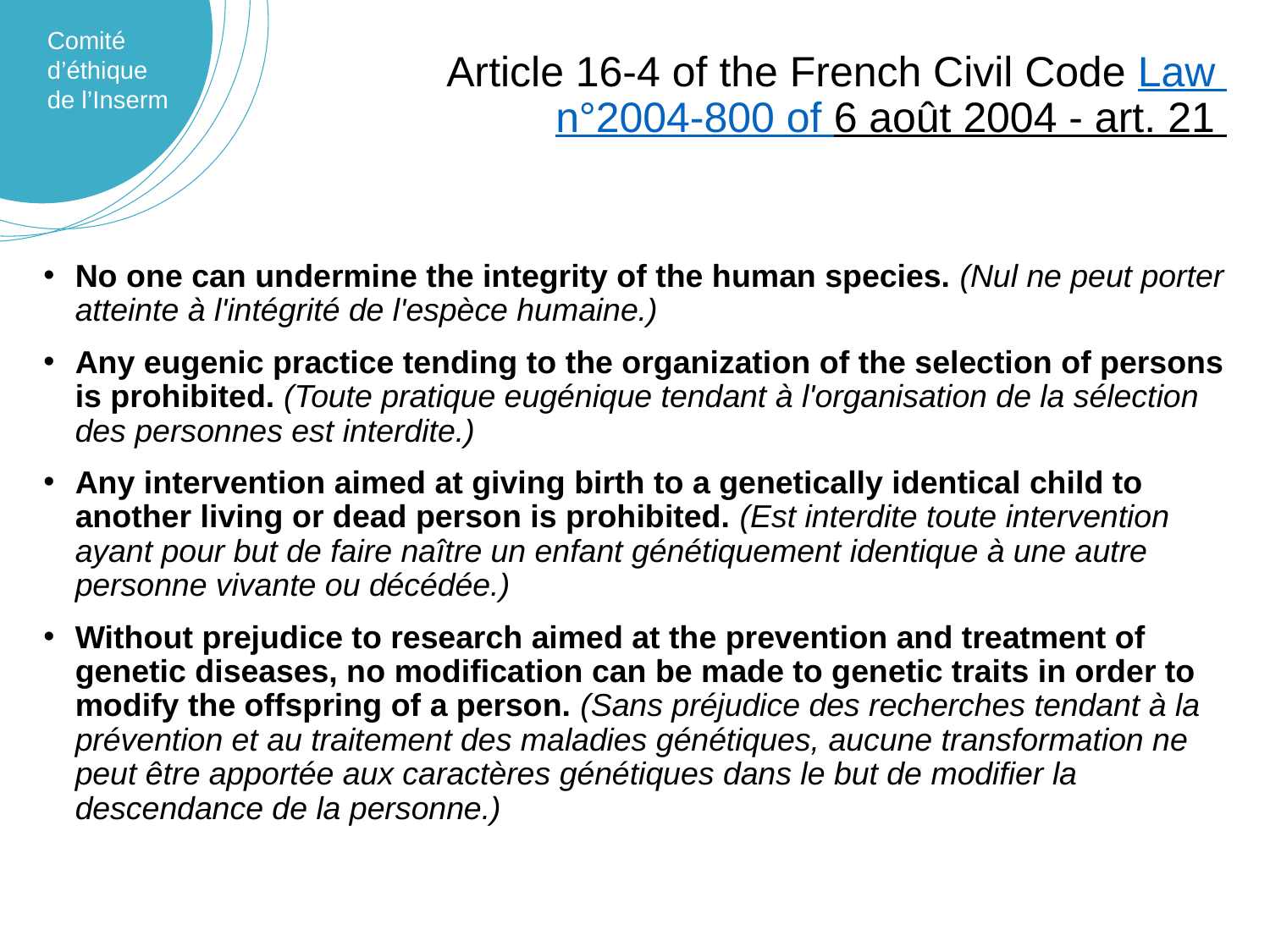

# Article 16-4 of the French Civil Code Law n°2004-800 of 6 août 2004 - art. 21
No one can undermine the integrity of the human species. (Nul ne peut porter atteinte à l'intégrité de l'espèce humaine.)
Any eugenic practice tending to the organization of the selection of persons is prohibited. (Toute pratique eugénique tendant à l'organisation de la sélection des personnes est interdite.)
Any intervention aimed at giving birth to a genetically identical child to another living or dead person is prohibited. (Est interdite toute intervention ayant pour but de faire naître un enfant génétiquement identique à une autre personne vivante ou décédée.)
Without prejudice to research aimed at the prevention and treatment of genetic diseases, no modification can be made to genetic traits in order to modify the offspring of a person. (Sans préjudice des recherches tendant à la prévention et au traitement des maladies génétiques, aucune transformation ne peut être apportée aux caractères génétiques dans le but de modifier la descendance de la personne.)